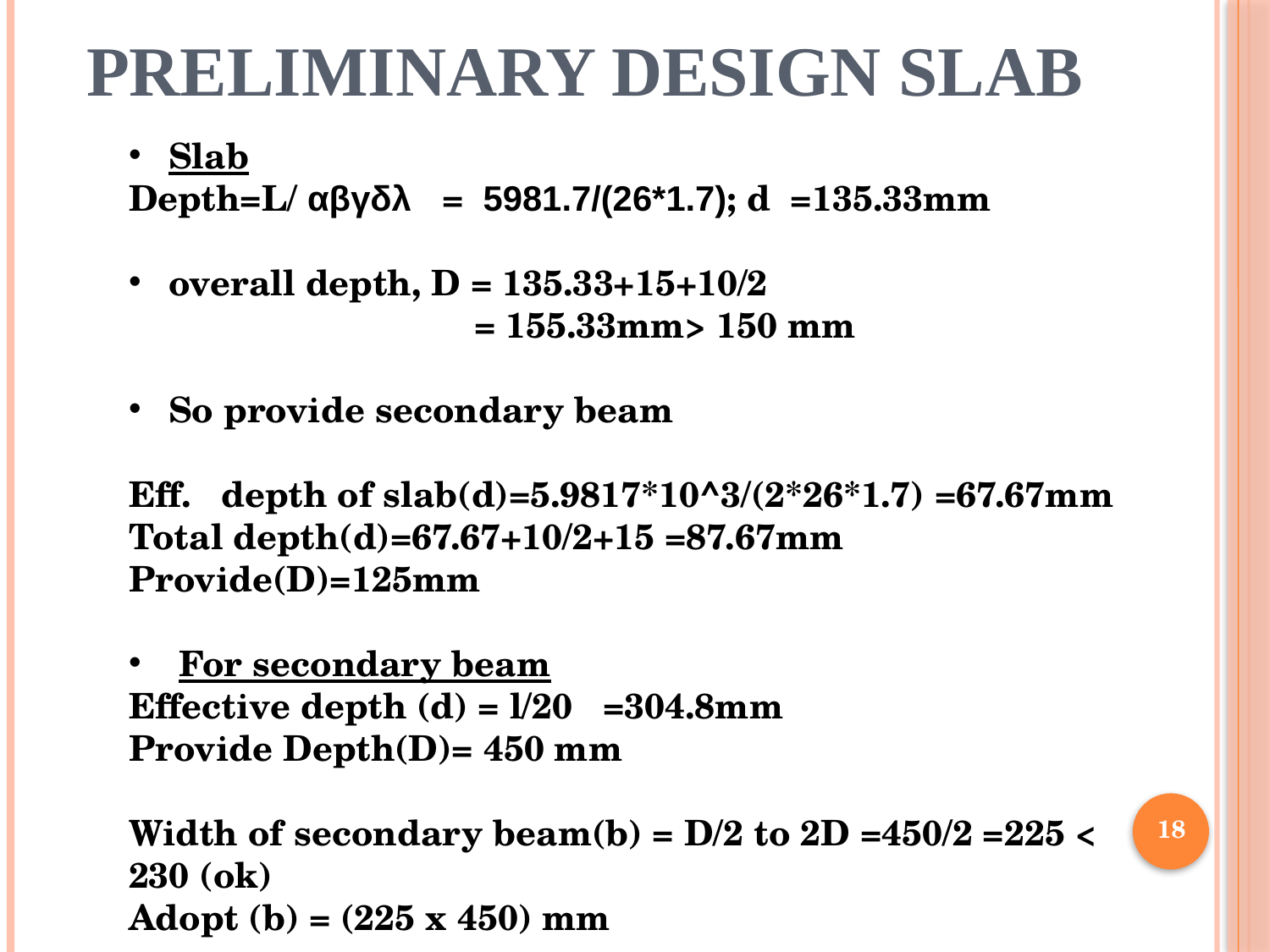

# PRELIMINARY DESIGN SLAB
Slab
Depth=L/ αβγδλ   =  5981.7/(26*1.7); d  =135.33mm

overall depth, D = 135.33+15+10/2
                                  = 155.33mm> 150 mm

So provide secondary beam

Eff.   depth of slab(d)=5.9817*10^3/(2*26*1.7) =67.67mm
Total depth(d)=67.67+10/2+15 =87.67mm
Provide(D)=125mm

 For secondary beam
Effective depth (d) = l/20   =304.8mm
Provide Depth(D)= 450 mm

Width of secondary beam(b) = D/2 to 2D =450/2 =225 < 230 (ok)
Adopt (b) = (225 x 450) mm

18